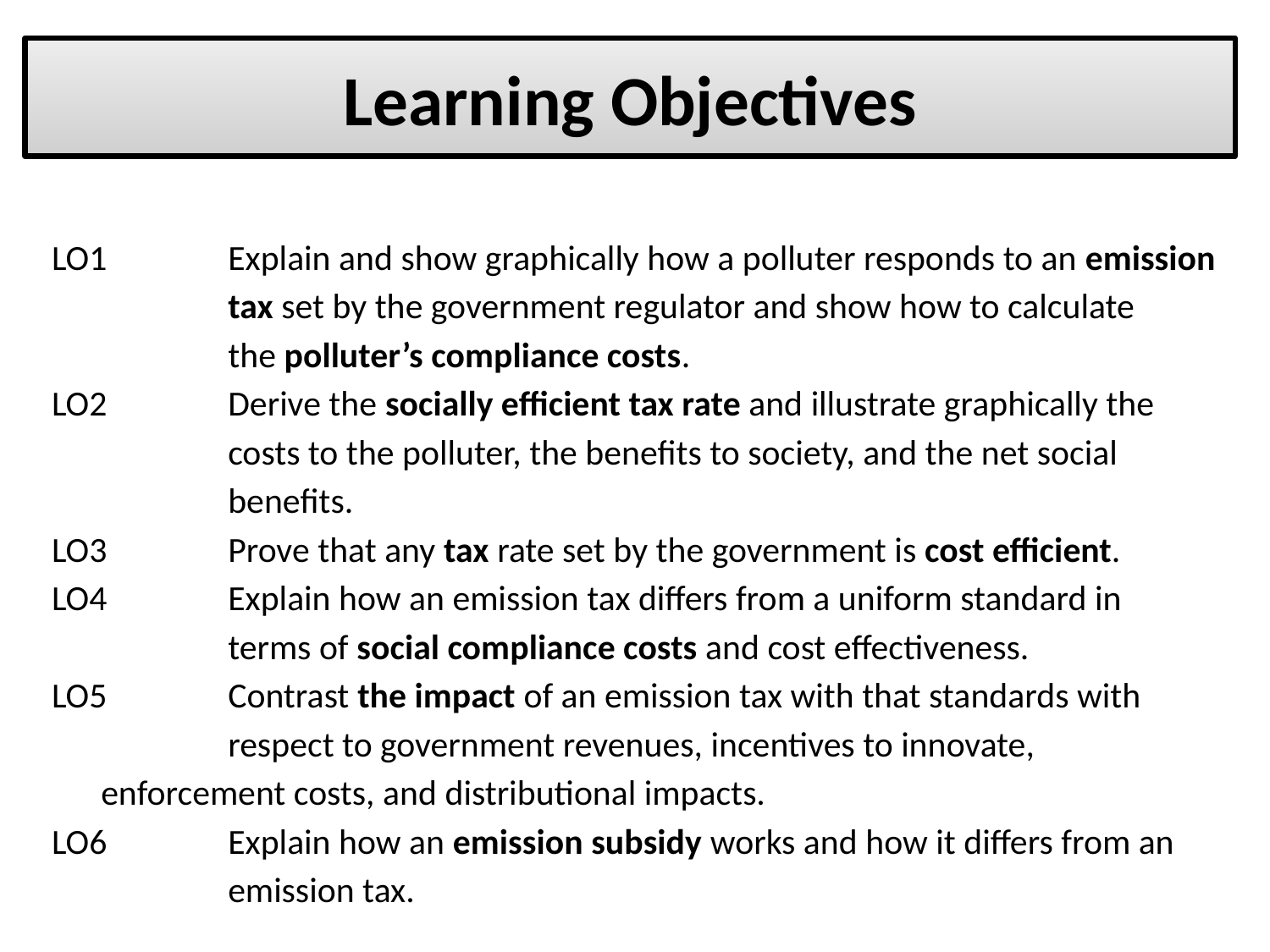

# Learning Objectives
LO1 	Explain and show graphically how a polluter responds to an emission 	tax set by the government regulator and show how to calculate 	the polluter’s compliance costs.
LO2	Derive the socially efficient tax rate and illustrate graphically the 	costs to the polluter, the benefits to society, and the net social 	benefits.
LO3	Prove that any tax rate set by the government is cost efficient.
LO4	Explain how an emission tax differs from a uniform standard in 	terms of social compliance costs and cost effectiveness.
LO5	Contrast the impact of an emission tax with that standards with 	respect to government revenues, incentives to innovate, 	enforcement costs, and distributional impacts.
LO6	Explain how an emission subsidy works and how it differs from an 	emission tax.